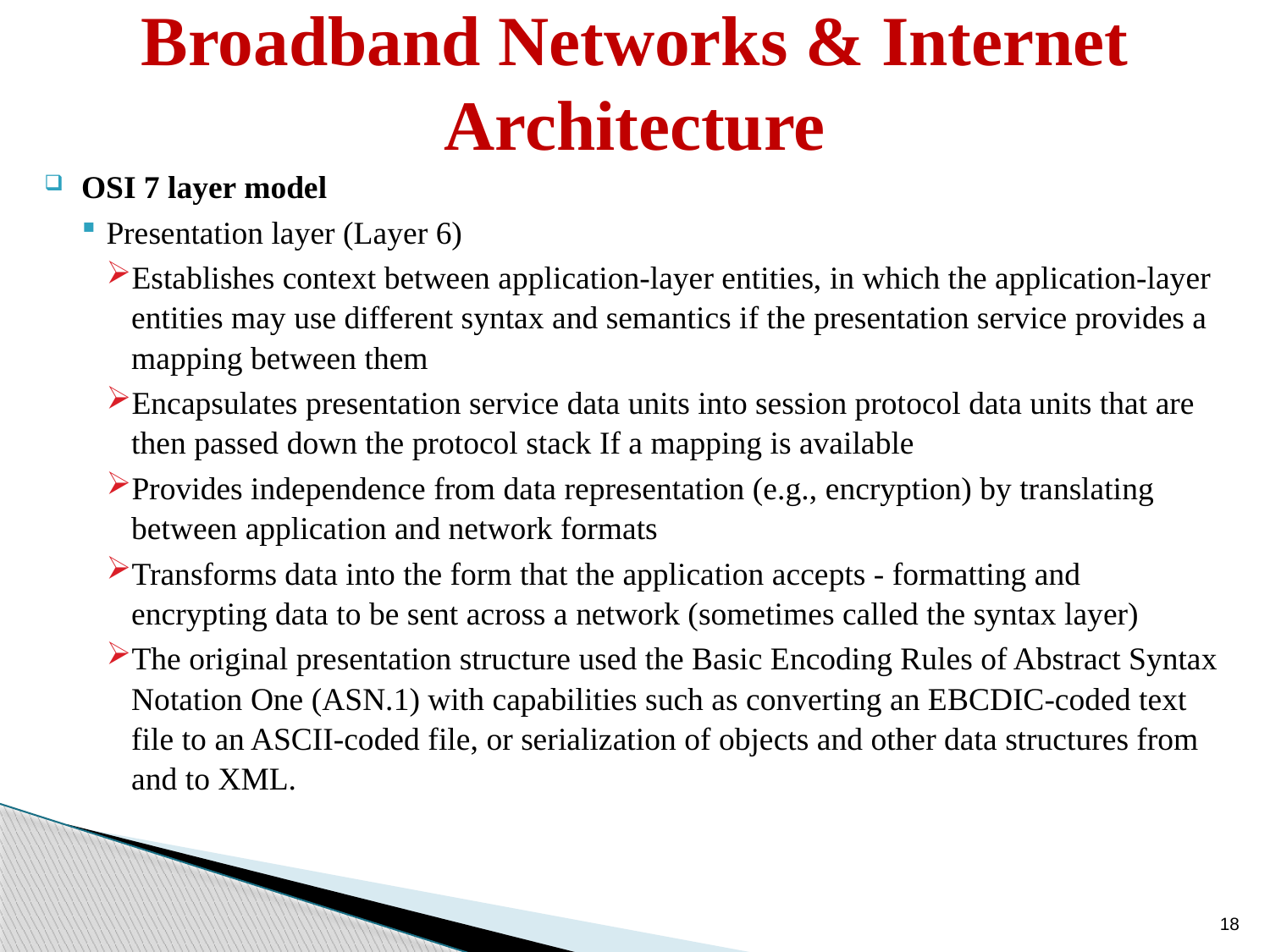

# Broadband Networks & Internet Architecture
OSI 7 layer model
Presentation layer (Layer 6)
Establishes context between application-layer entities, in which the application-layer entities may use different syntax and semantics if the presentation service provides a mapping between them
Encapsulates presentation service data units into session protocol data units that are then passed down the protocol stack If a mapping is available
Provides independence from data representation (e.g., encryption) by translating between application and network formats
Transforms data into the form that the application accepts - formatting and encrypting data to be sent across a network (sometimes called the syntax layer)
The original presentation structure used the Basic Encoding Rules of Abstract Syntax Notation One (ASN.1) with capabilities such as converting an EBCDIC-coded text file to an ASCII-coded file, or serialization of objects and other data structures from and to XML.

18